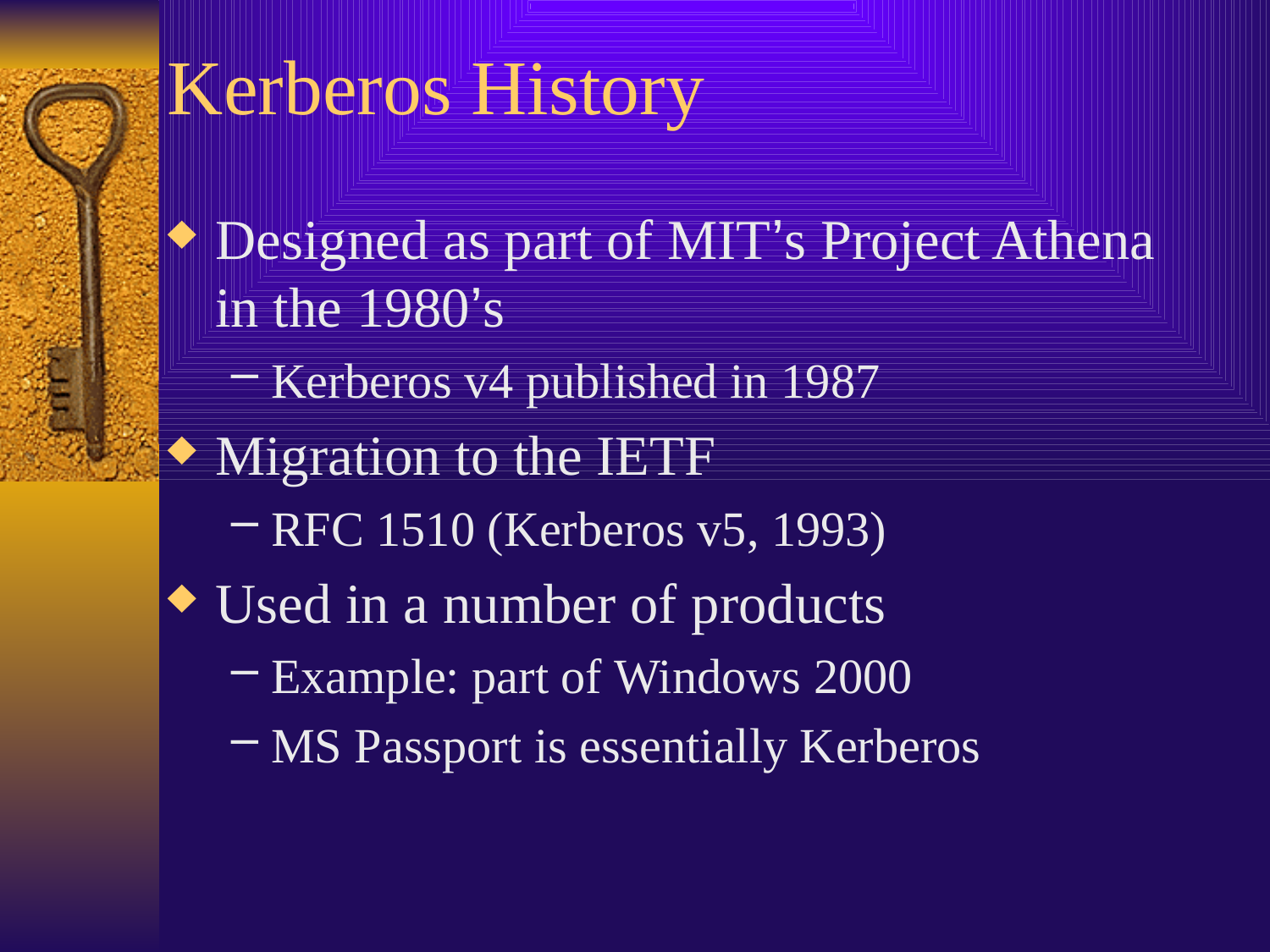

# Kerberos History
Designed as part of MIT’s Project Athena in the 1980’s
Kerberos v4 published in 1987
Migration to the IETF
RFC 1510 (Kerberos v5, 1993)
Used in a number of products
Example: part of Windows 2000
MS Passport is essentially Kerberos